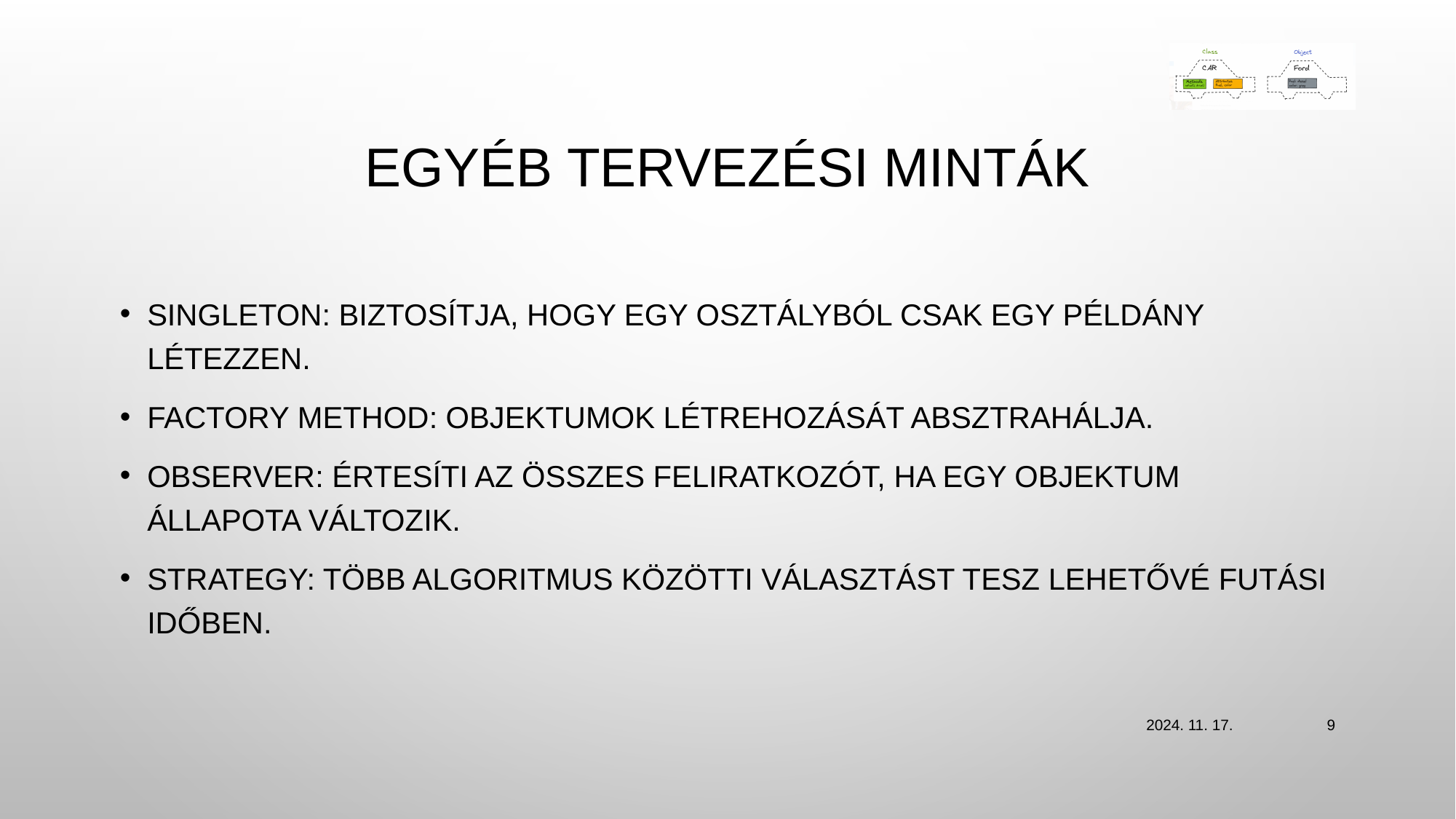

# Egyéb tervezési minták
Singleton: Biztosítja, hogy egy osztályból csak egy példány létezzen.
Factory Method: Objektumok létrehozását absztrahálja.
Observer: Értesíti az összes feliratkozót, ha egy objektum állapota változik.
Strategy: Több algoritmus közötti választást tesz lehetővé futási időben.
2024. 11. 17.
9